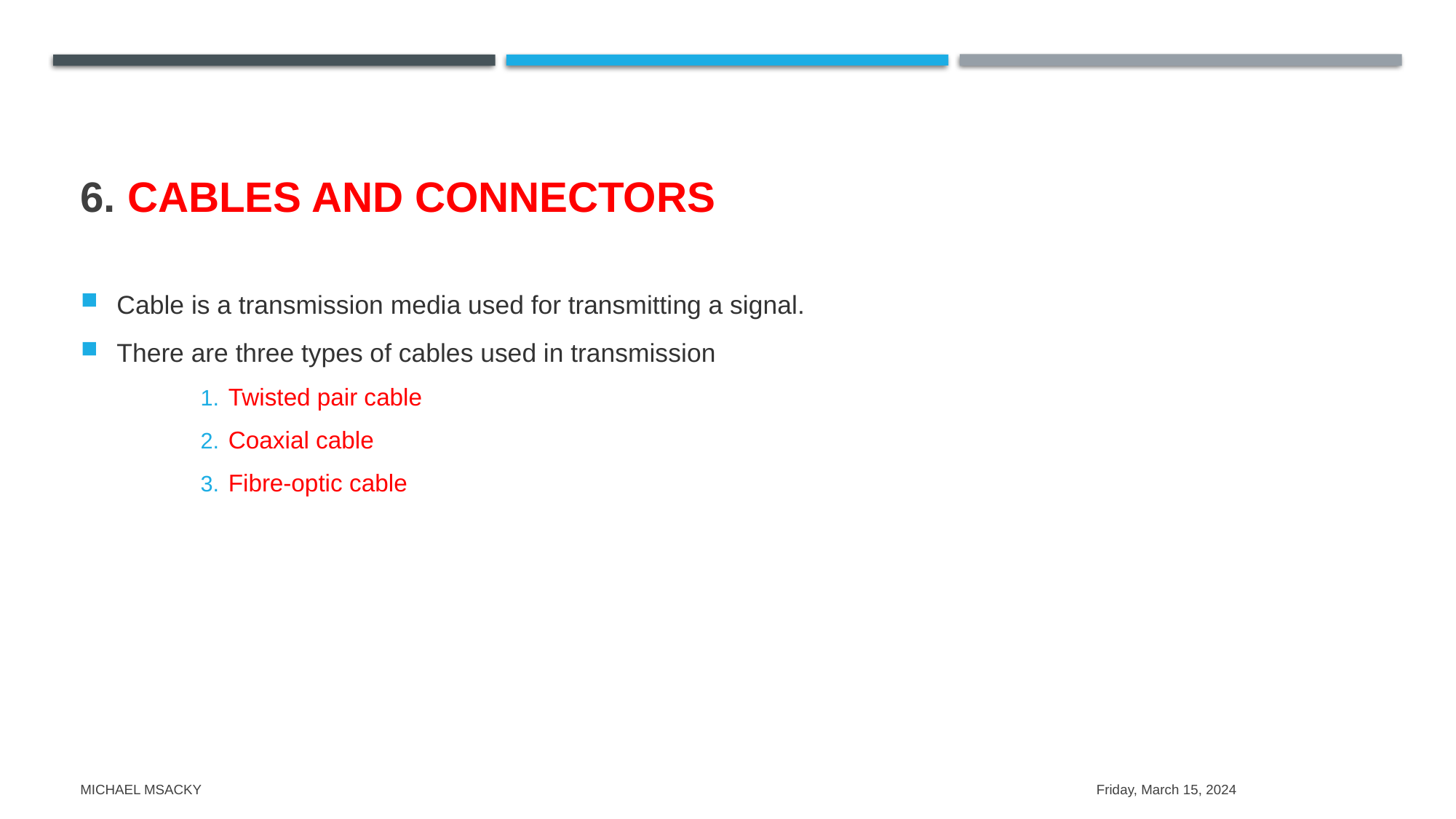

# 6. Cables and connectors
Cable is a transmission media used for transmitting a signal.
There are three types of cables used in transmission
Twisted pair cable
Coaxial cable
Fibre-optic cable

Michael Msacky
Friday, March 15, 2024